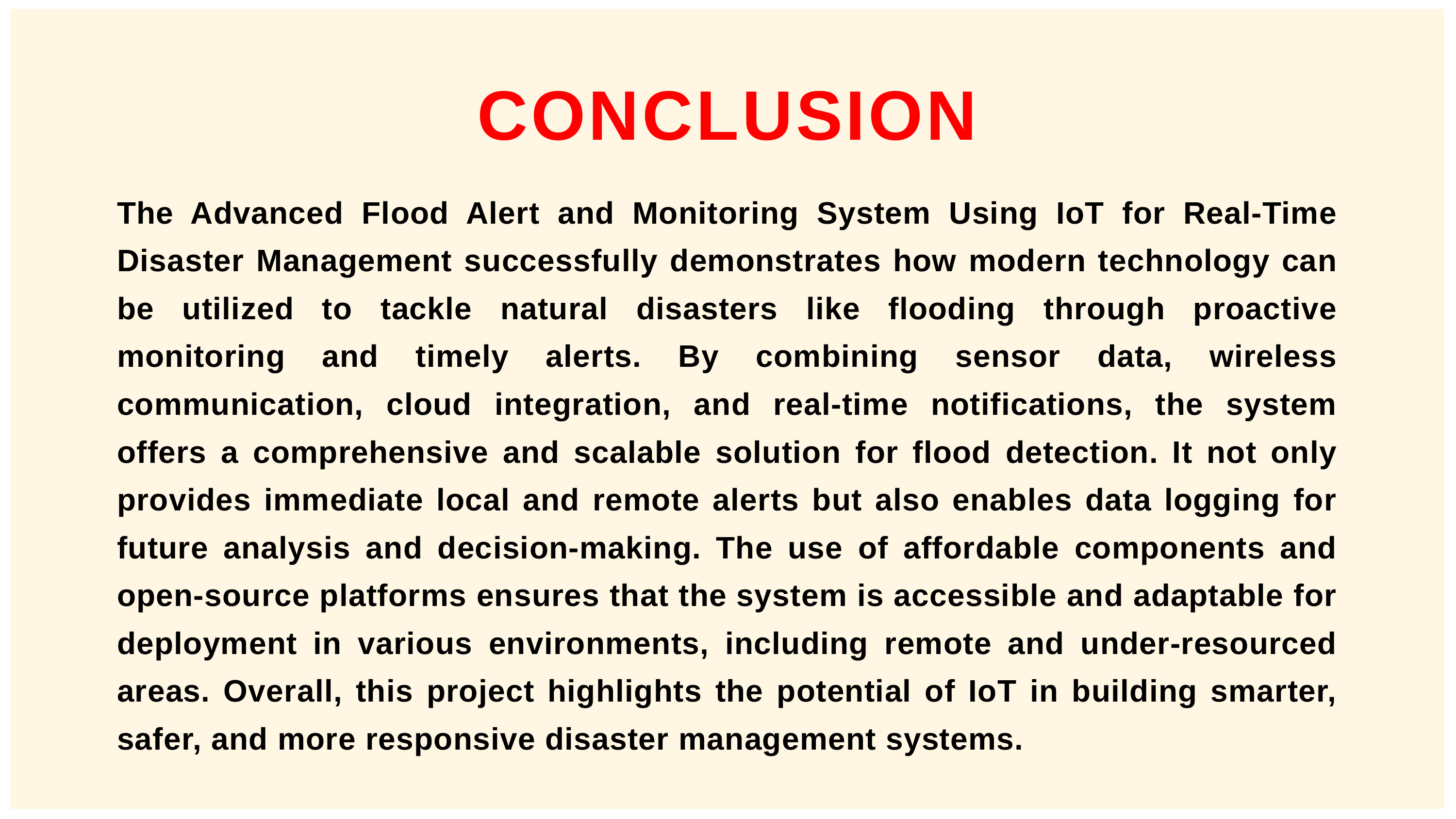

CONCLUSION
The Advanced Flood Alert and Monitoring System Using IoT for Real-Time Disaster Management successfully demonstrates how modern technology can be utilized to tackle natural disasters like flooding through proactive monitoring and timely alerts. By combining sensor data, wireless communication, cloud integration, and real-time notifications, the system offers a comprehensive and scalable solution for flood detection. It not only provides immediate local and remote alerts but also enables data logging for future analysis and decision-making. The use of affordable components and open-source platforms ensures that the system is accessible and adaptable for deployment in various environments, including remote and under-resourced areas. Overall, this project highlights the potential of IoT in building smarter, safer, and more responsive disaster management systems.